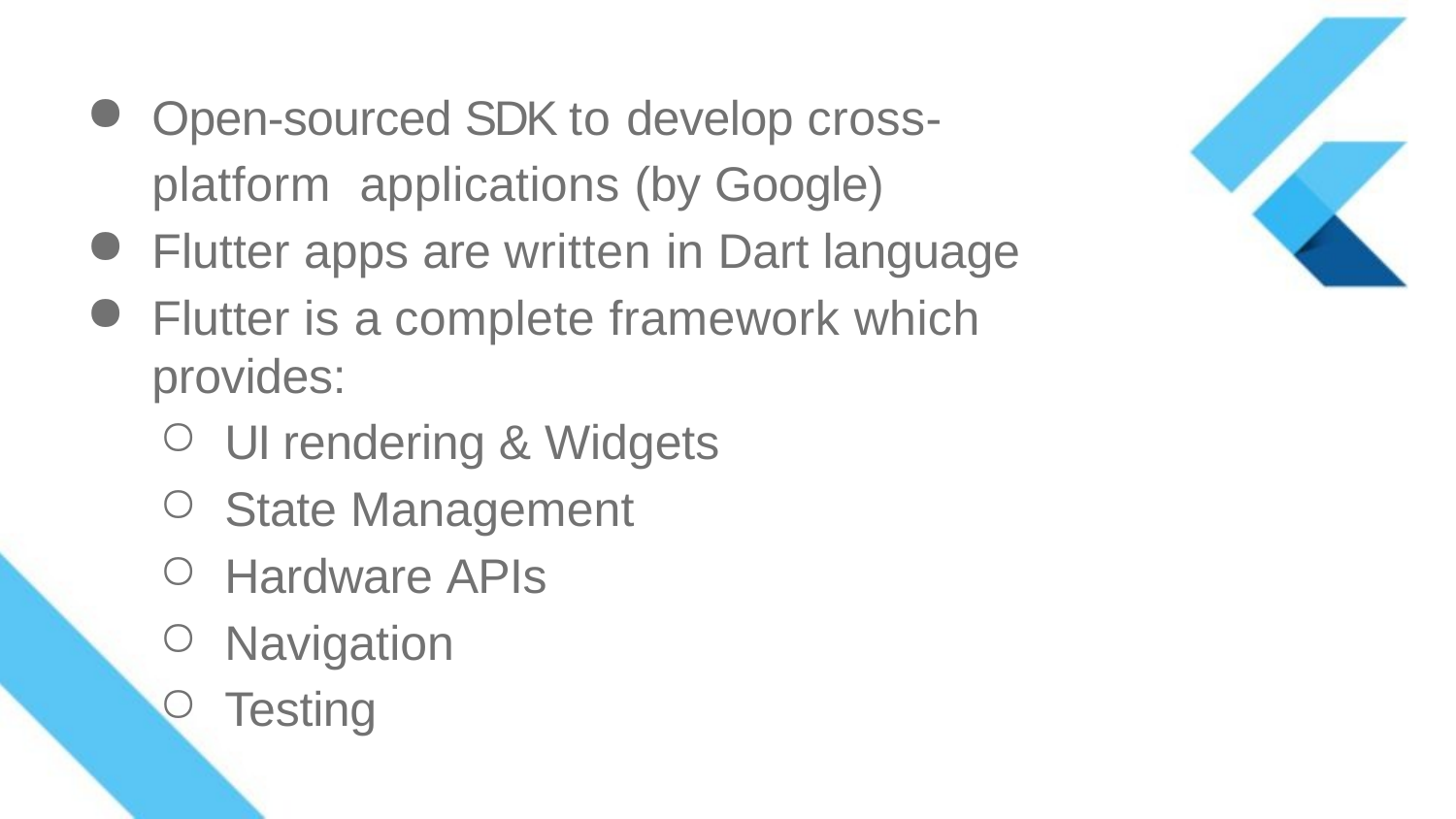

Open-sourced SDK to develop cross-platform  applications (by Google)
Flutter apps are written in Dart language
Flutter is a complete framework which provides:
UI rendering & Widgets
State Management
Hardware APIs
Navigation
Testing